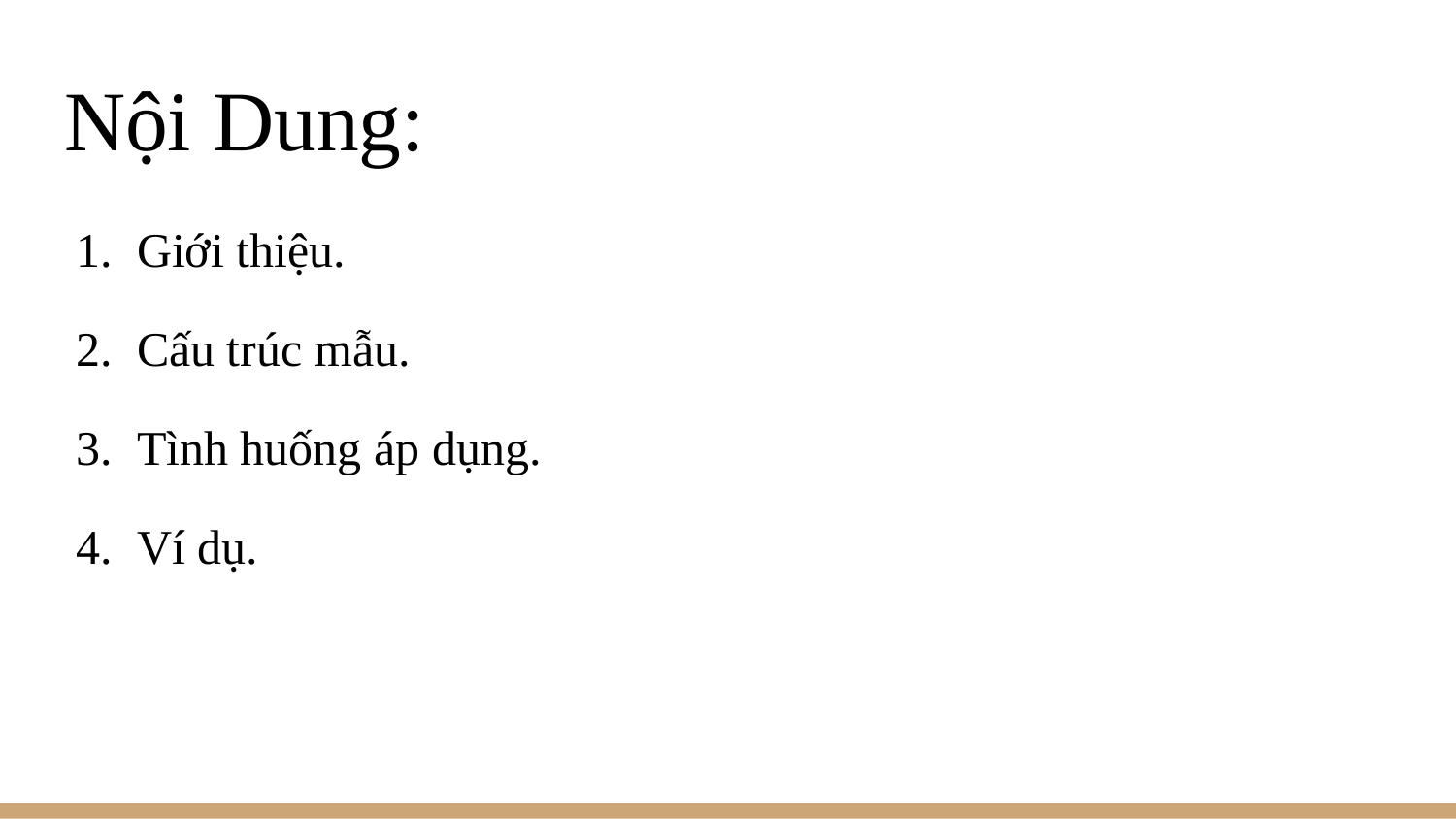

# Nội Dung:
Giới thiệu.
Cấu trúc mẫu.
Tình huống áp dụng.
Ví dụ.